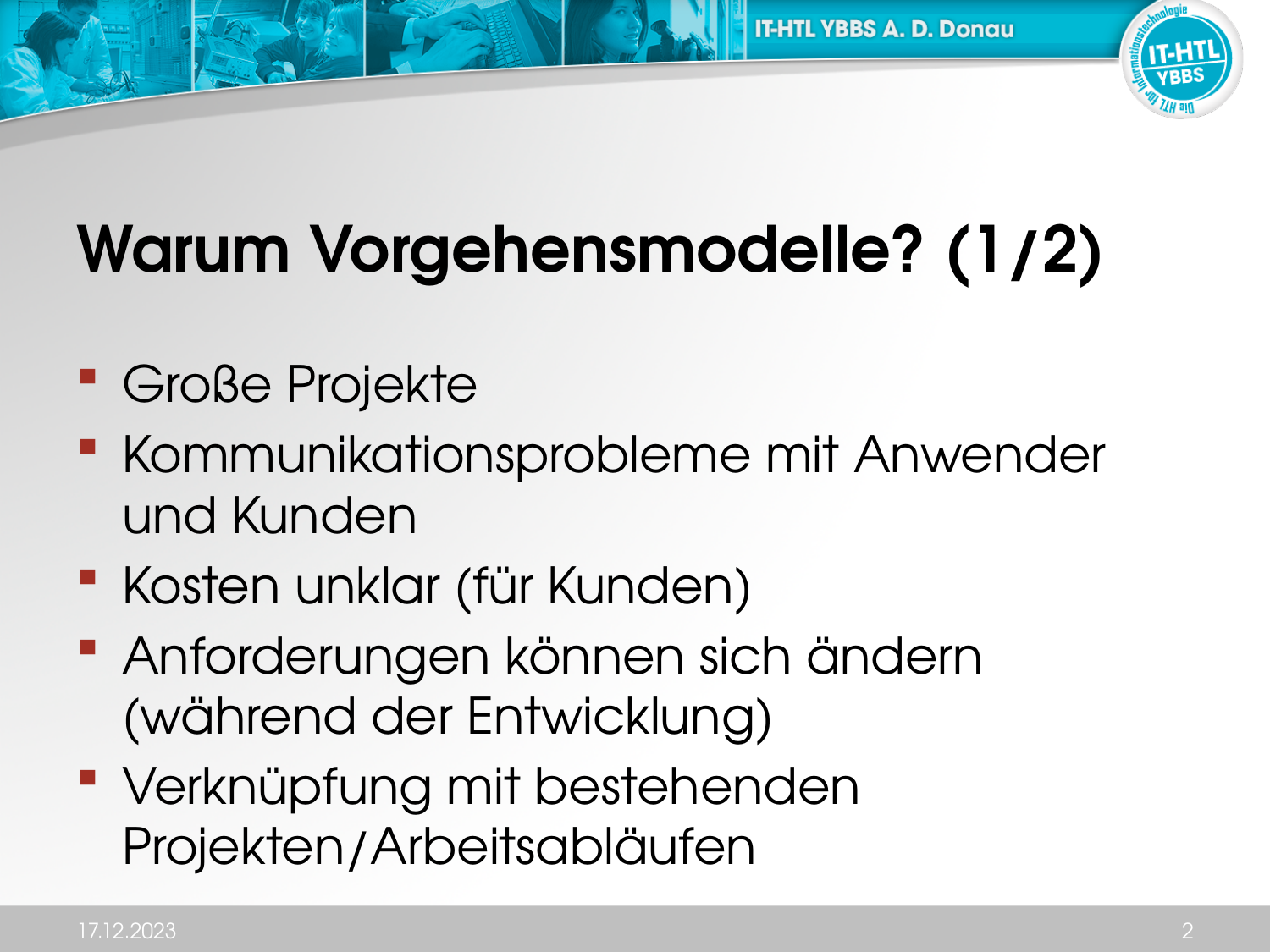

# Warum Vorgehensmodelle? (1/2)
Große Projekte
Kommunikationsprobleme mit Anwender und Kunden
Kosten unklar (für Kunden)
Anforderungen können sich ändern (während der Entwicklung)
Verknüpfung mit bestehenden Projekten/Arbeitsabläufen
17.12.2023

2